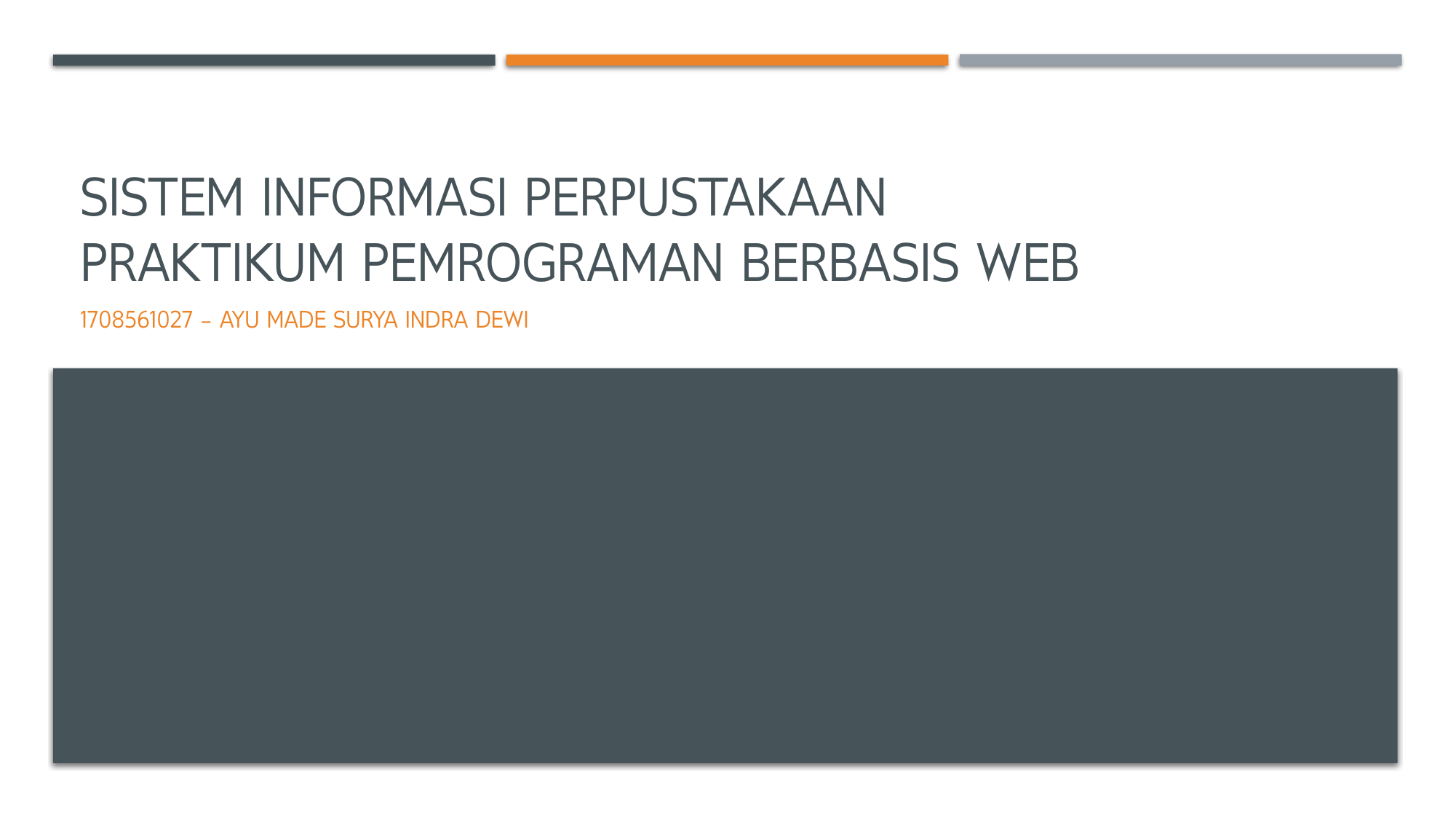

# Sistem Informasi perpustakaan praktikum pemrograman berbasis web
1708561027 – Ayu made surya indra dewi